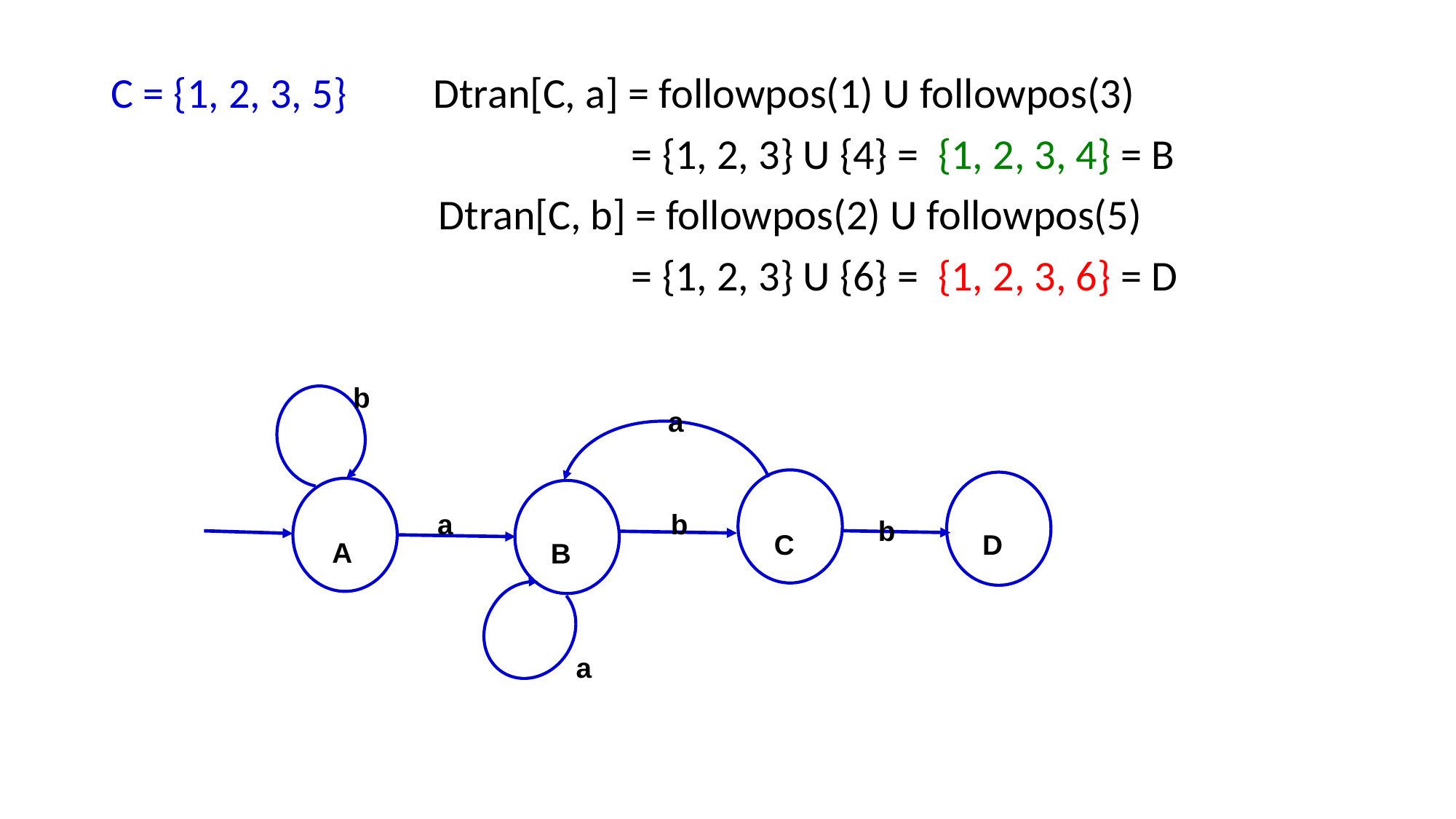

C = {1, 2, 3, 5}         Dtran[C, a] = followpos(1) U followpos(3)
                                                      = {1, 2, 3} U {4} =  {1, 2, 3, 4} = B
                                  Dtran[C, b] = followpos(2) U followpos(5)
                                                      = {1, 2, 3} U {6} =  {1, 2, 3, 6} = D
 b

 a

 A

 B

 a

 b

 b

 C

 D

 a